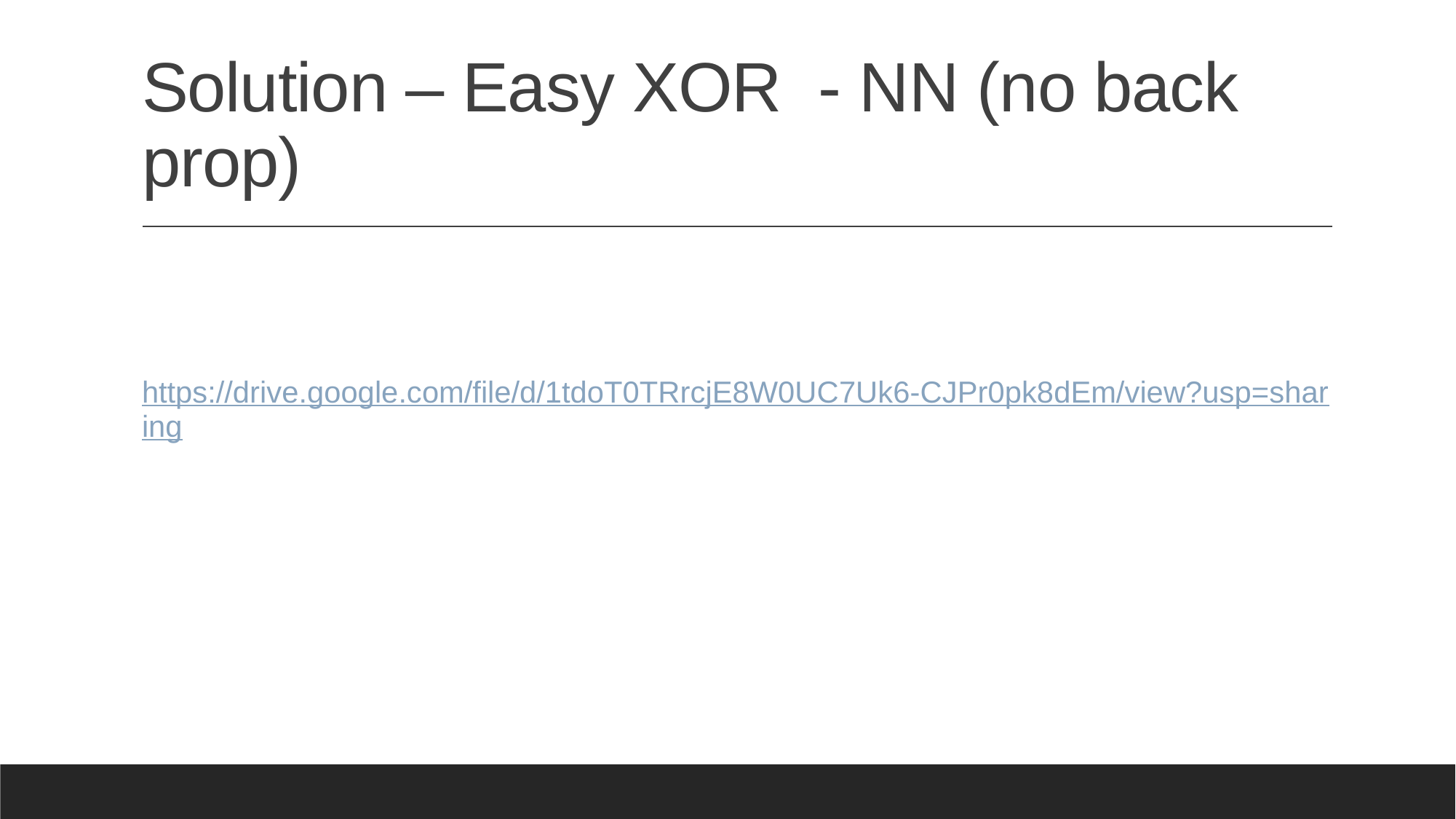

# Solution – Easy XOR  - NN (no back prop)
https://drive.google.com/file/d/1tdoT0TRrcjE8W0UC7Uk6-CJPr0pk8dEm/view?usp=sharing